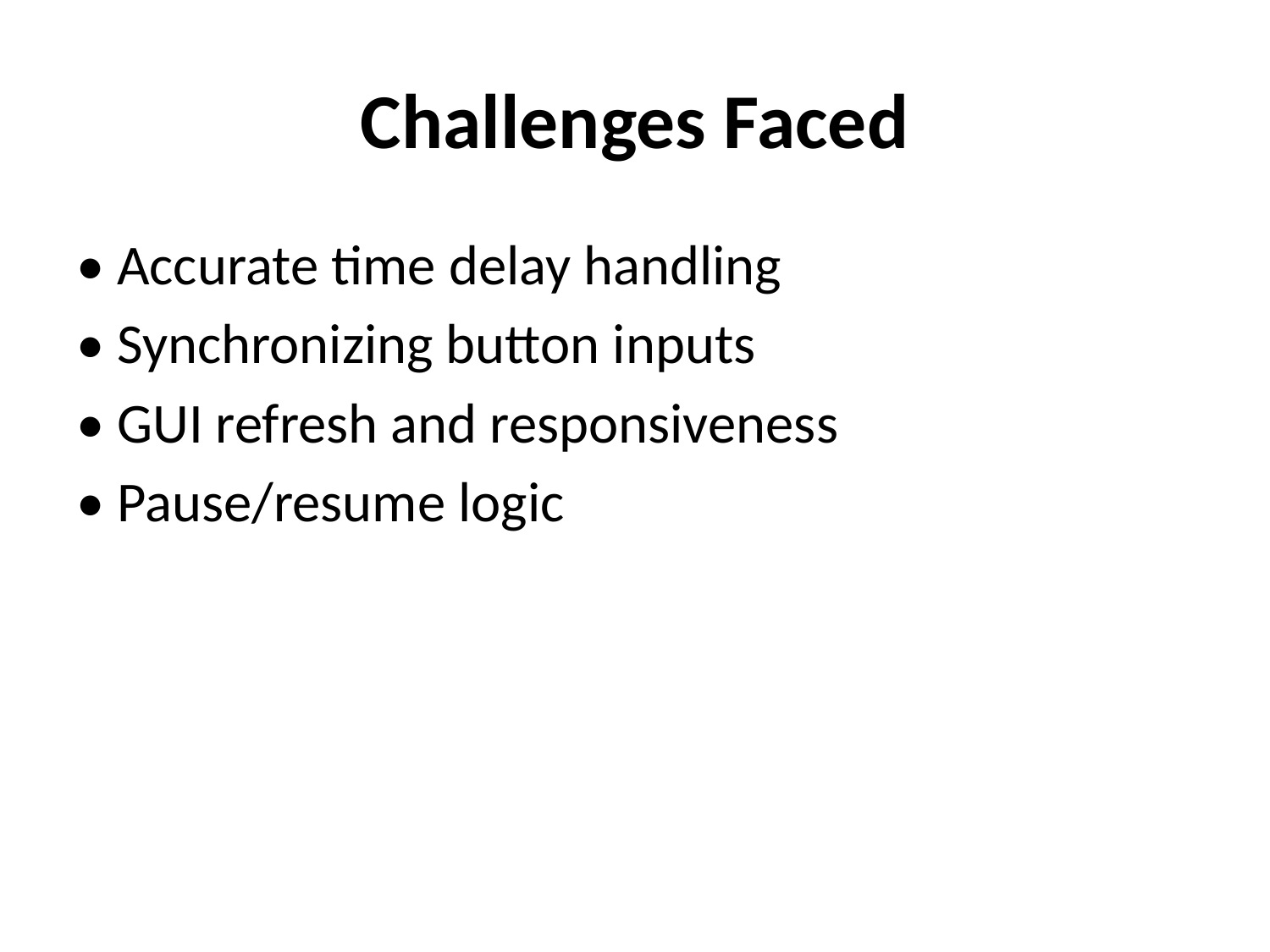

# Challenges Faced
• Accurate time delay handling
• Synchronizing button inputs
• GUI refresh and responsiveness
• Pause/resume logic